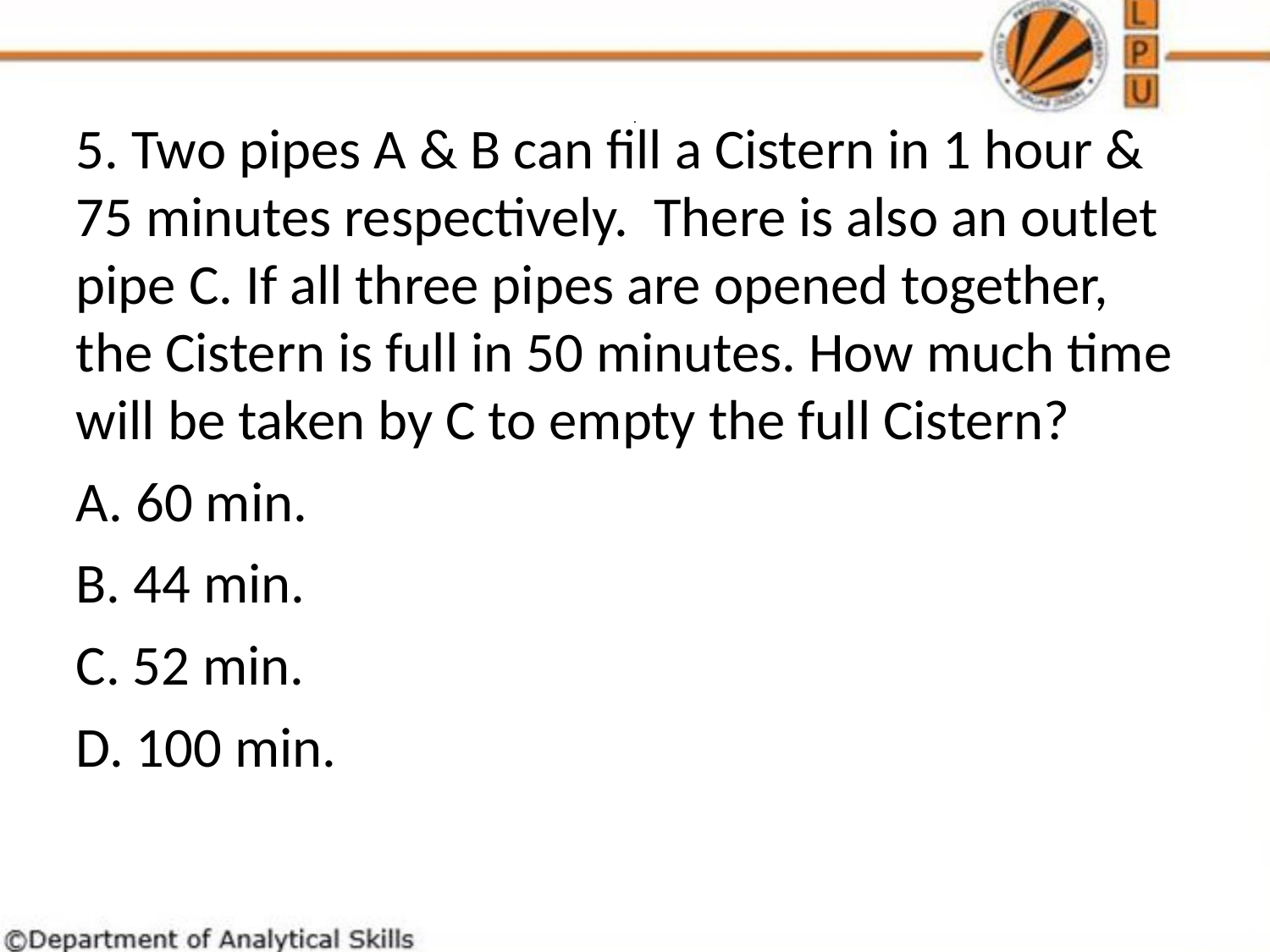

# .
5. Two pipes A & B can fill a Cistern in 1 hour & 75 minutes respectively.  There is also an outlet pipe C. If all three pipes are opened together, the Cistern is full in 50 minutes. How much time will be taken by C to empty the full Cistern?
 60 min.
 44 min.
 52 min.
 100 min.